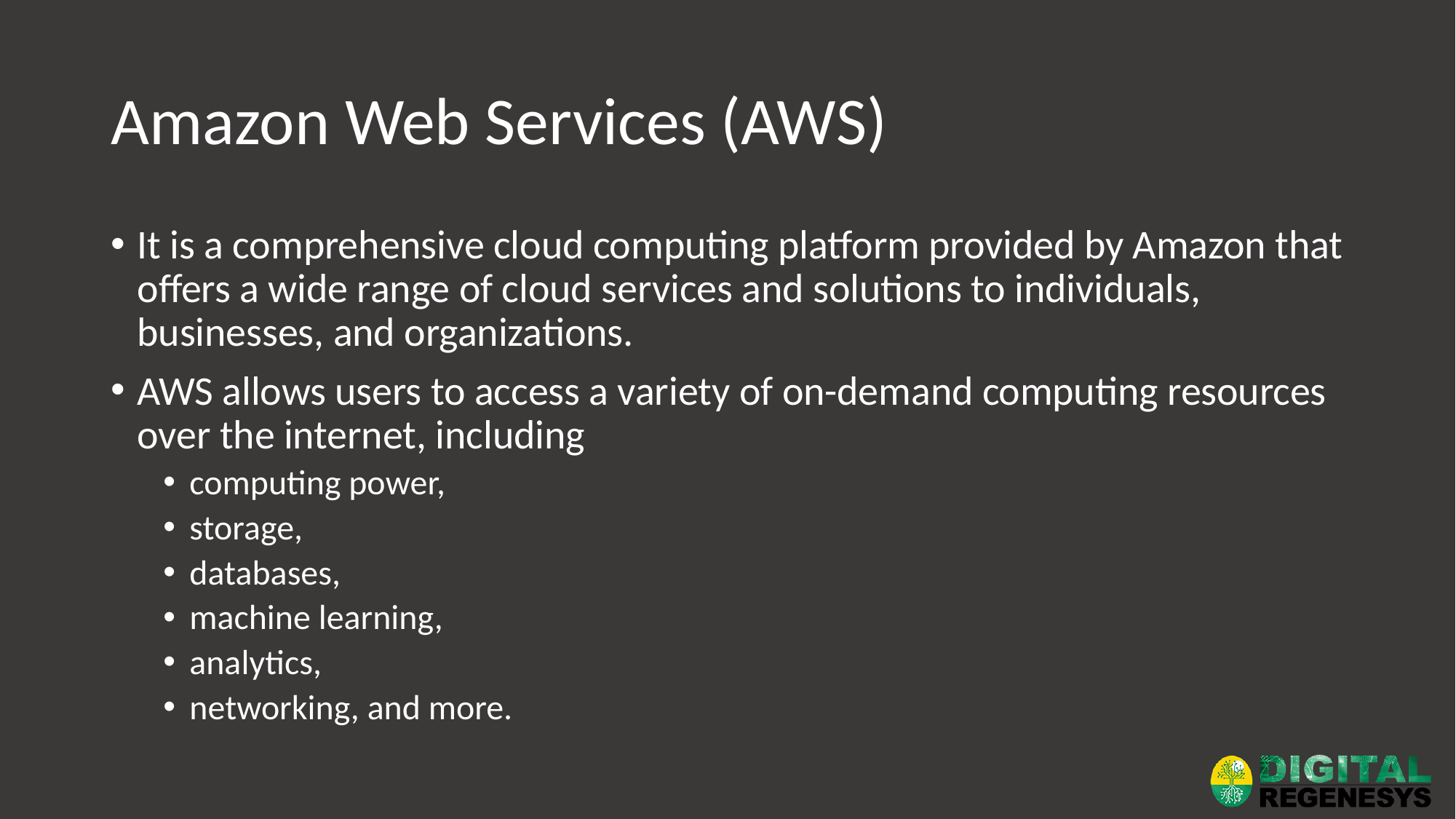

# Amazon Web Services (AWS)
It is a comprehensive cloud computing platform provided by Amazon that offers a wide range of cloud services and solutions to individuals, businesses, and organizations.
AWS allows users to access a variety of on-demand computing resources over the internet, including
computing power,
storage,
databases,
machine learning,
analytics,
networking, and more.